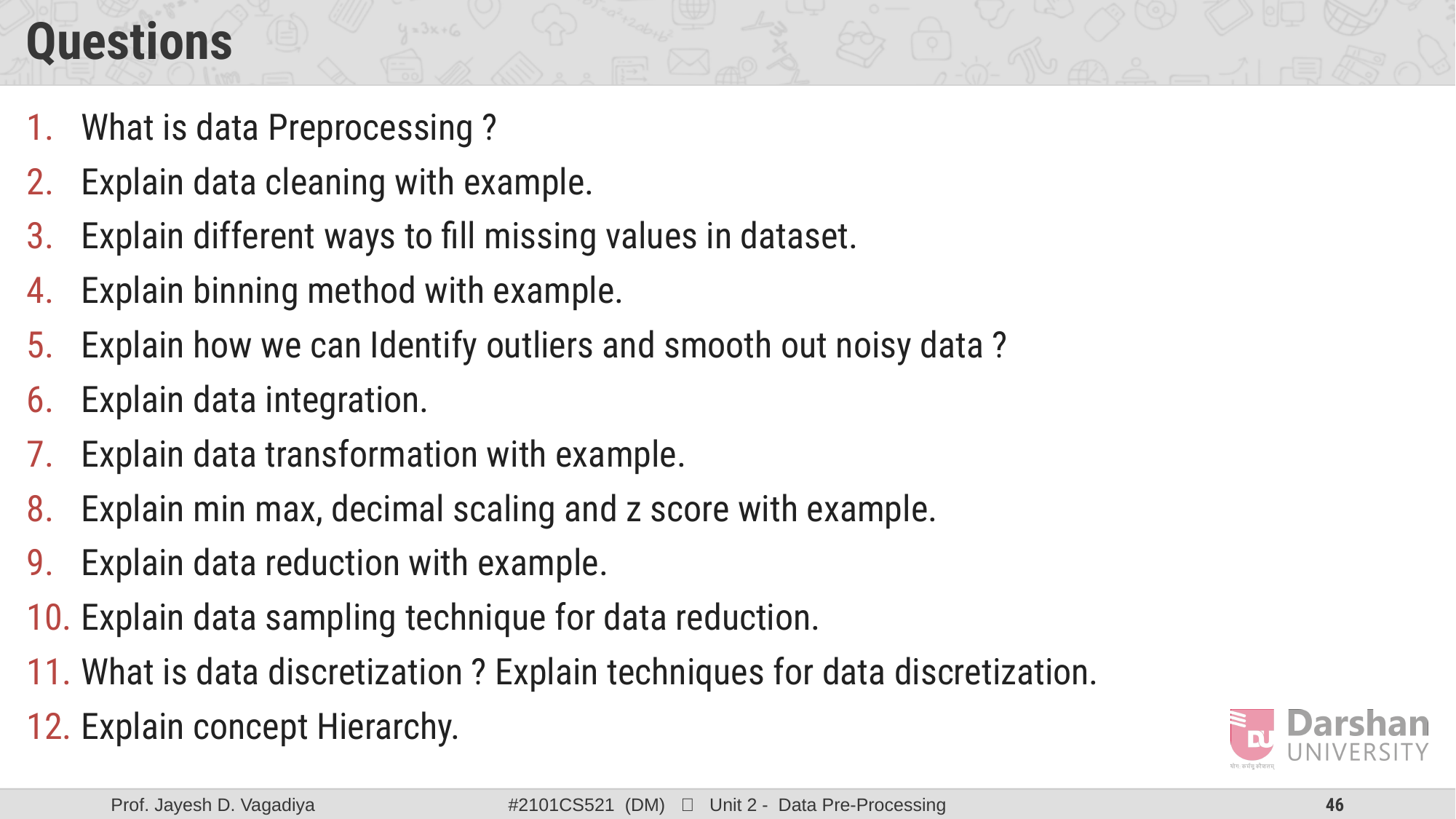

# Questions
What is data Preprocessing ?
Explain data cleaning with example.
Explain different ways to fill missing values in dataset.
Explain binning method with example.
Explain how we can Identify outliers and smooth out noisy data ?
Explain data integration.
Explain data transformation with example.
Explain min max, decimal scaling and z score with example.
Explain data reduction with example.
Explain data sampling technique for data reduction.
What is data discretization ? Explain techniques for data discretization.
Explain concept Hierarchy.